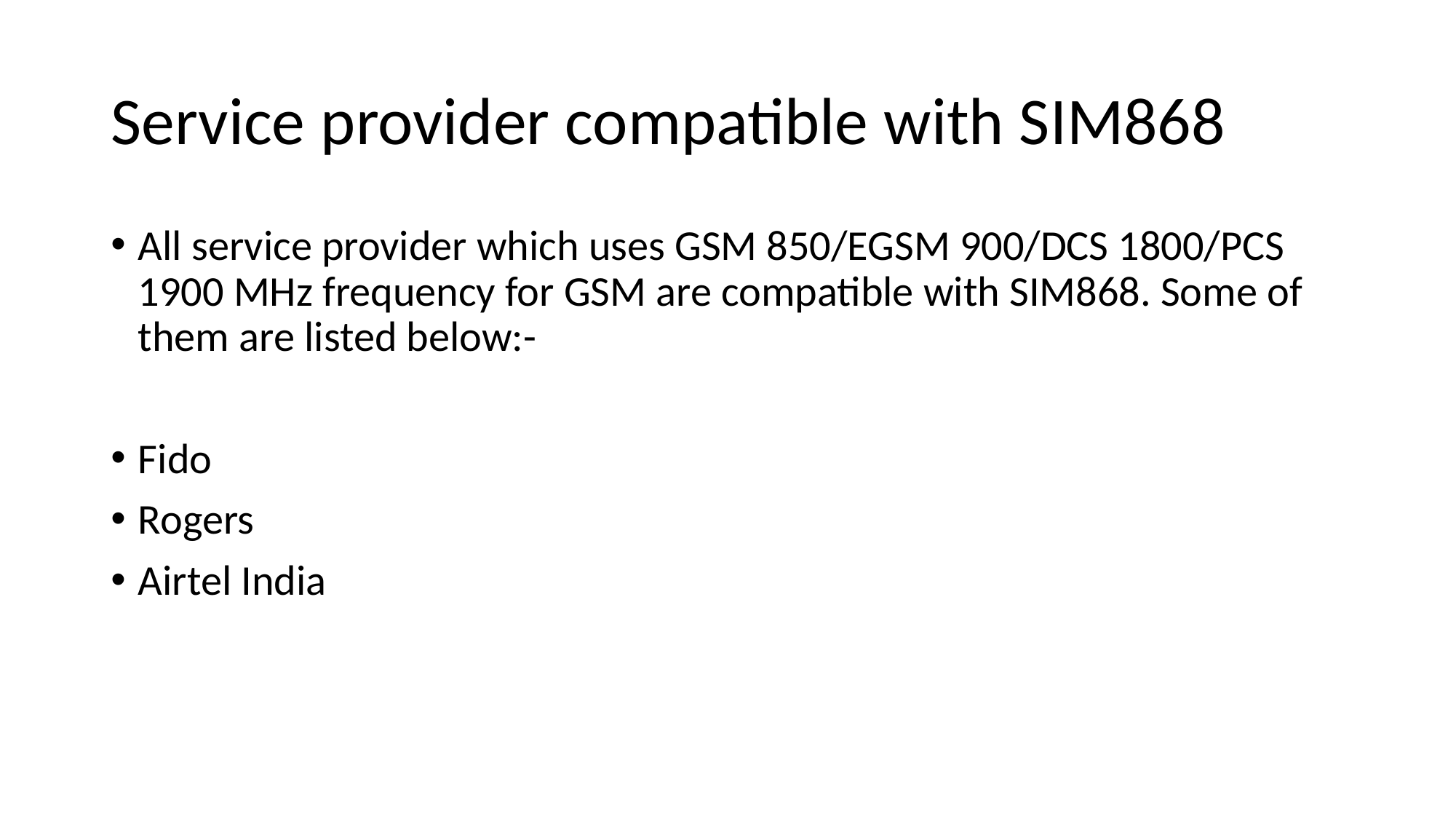

# Service provider compatible with SIM868
All service provider which uses GSM 850/EGSM 900/DCS 1800/PCS 1900 MHz frequency for GSM are compatible with SIM868. Some of them are listed below:-

Fido
Rogers
Airtel India